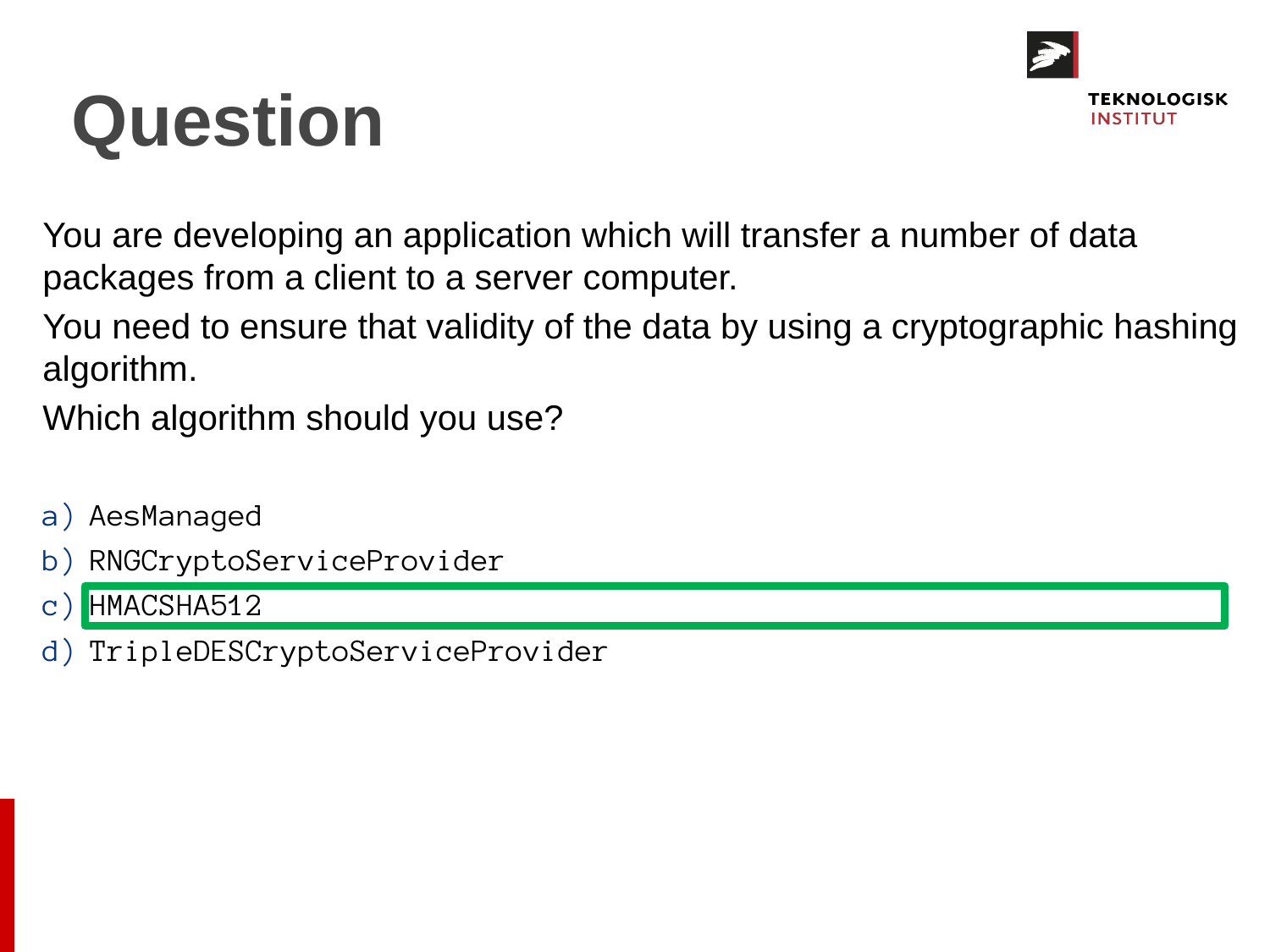

# Question
You are developing an application which will transfer a number of data packages from a client to a server computer.
You need to ensure that validity of the data by using a cryptographic hashing algorithm.
Which algorithm should you use?

AesManaged
RNGCryptoServiceProvider
HMACSHA512
TripleDESCryptoServiceProvider